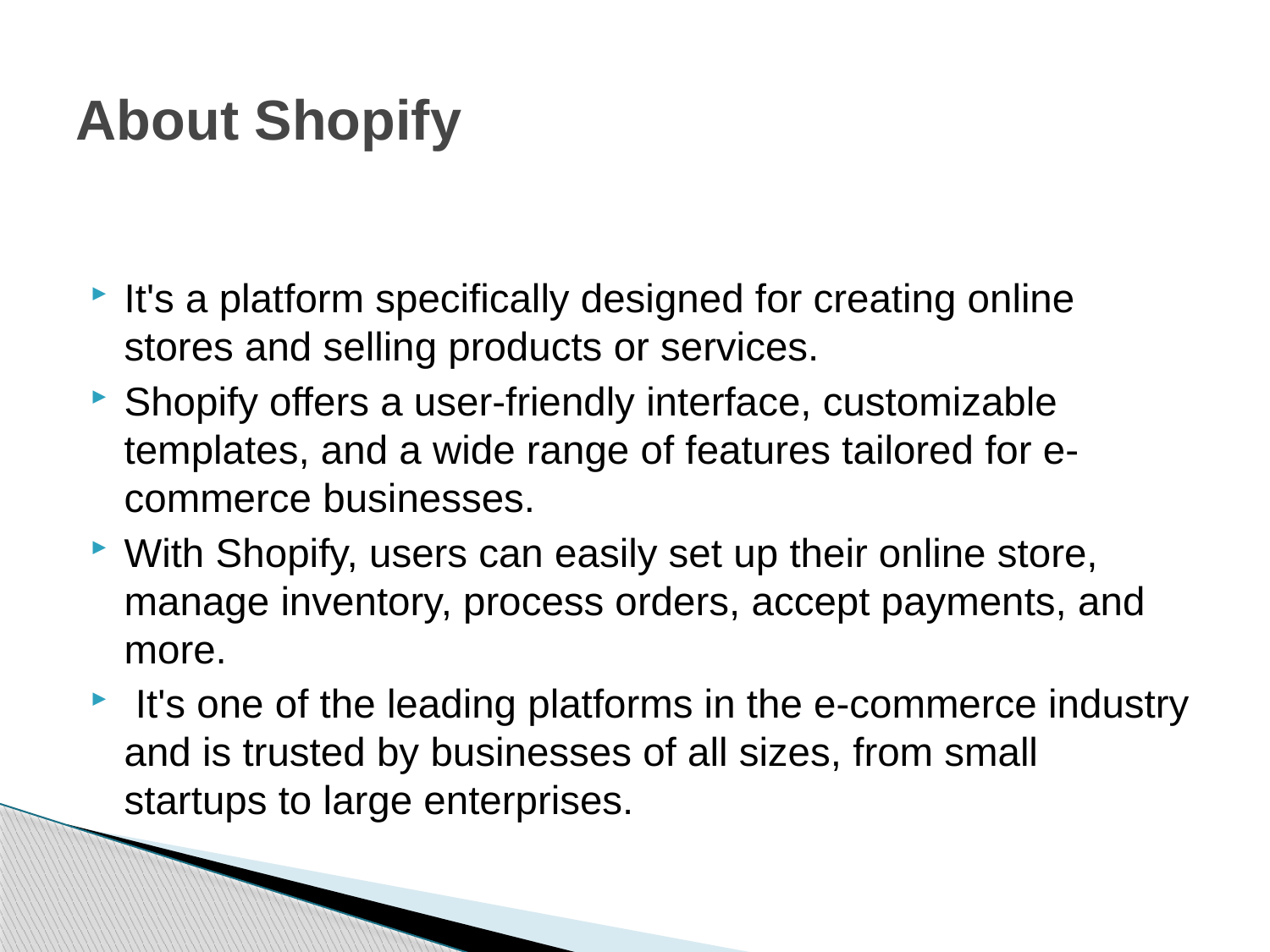

# About Shopify

It's a platform specifically designed for creating online stores and selling products or services.
Shopify offers a user-friendly interface, customizable templates, and a wide range of features tailored for e-commerce businesses.
With Shopify, users can easily set up their online store, manage inventory, process orders, accept payments, and more.
 It's one of the leading platforms in the e-commerce industry and is trusted by businesses of all sizes, from small startups to large enterprises.